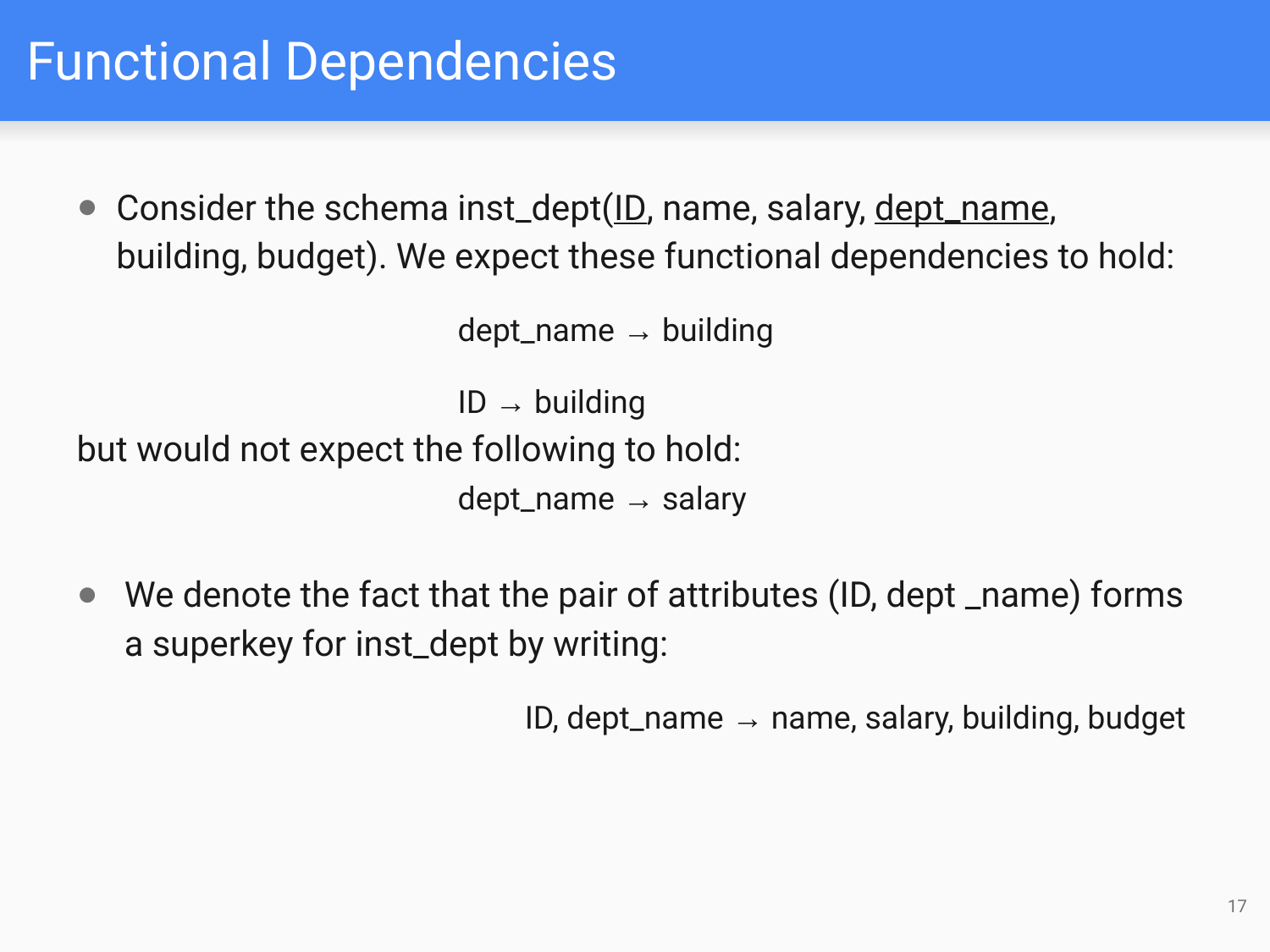

# Functional Dependencies
Consider the schema inst_dept(ID, name, salary, dept_name, building, budget). We expect these functional dependencies to hold:
dept_name → building
ID → building
but would not expect the following to hold:
			dept_name → salary

We denote the fact that the pair of attributes (ID, dept _name) forms a superkey for inst_dept by writing:
	ID, dept_name → name, salary, building, budget

17